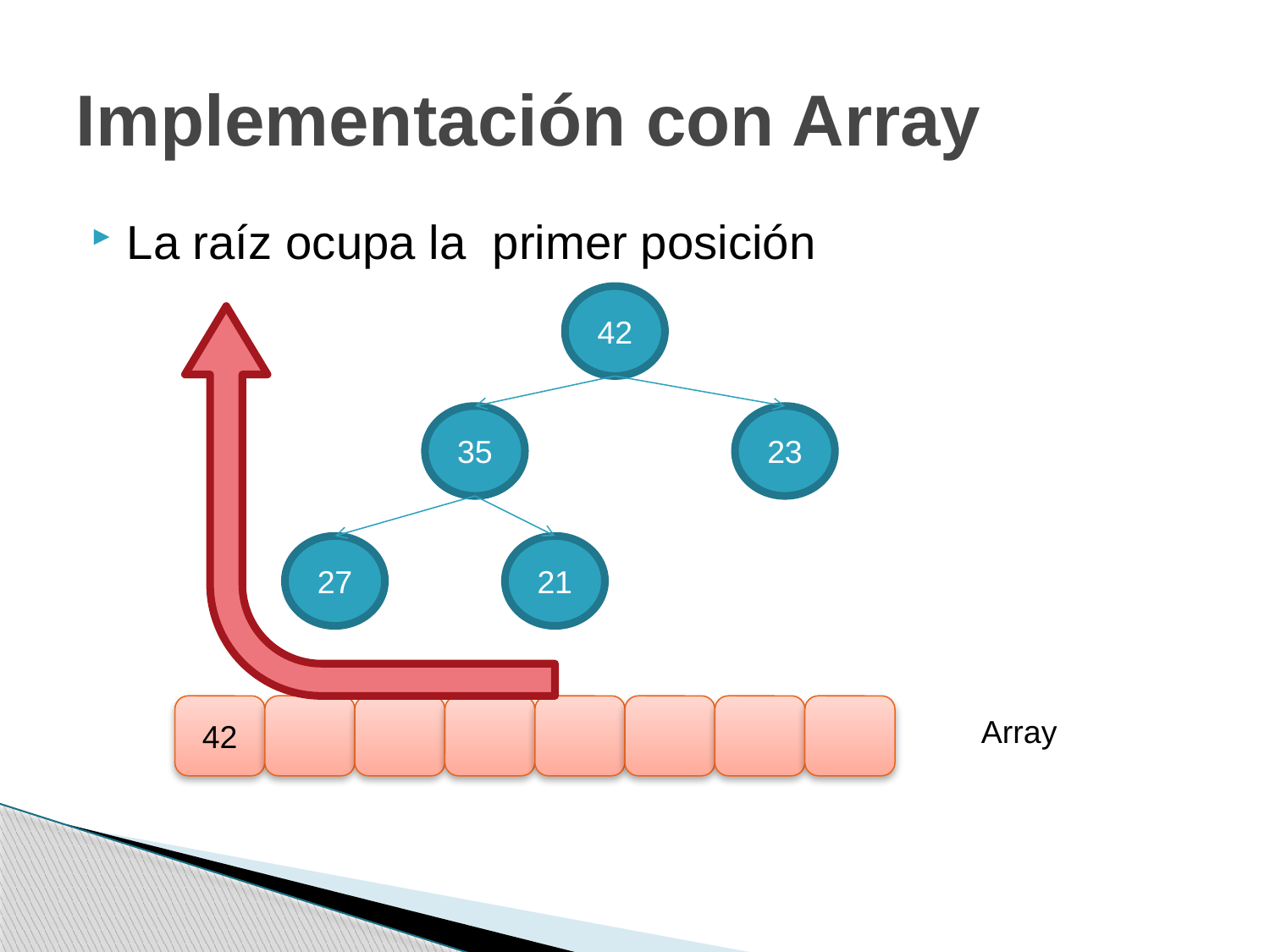

# Implementación con Array
La raíz ocupa la  primer posición

42

35
23
27
21
42

Array